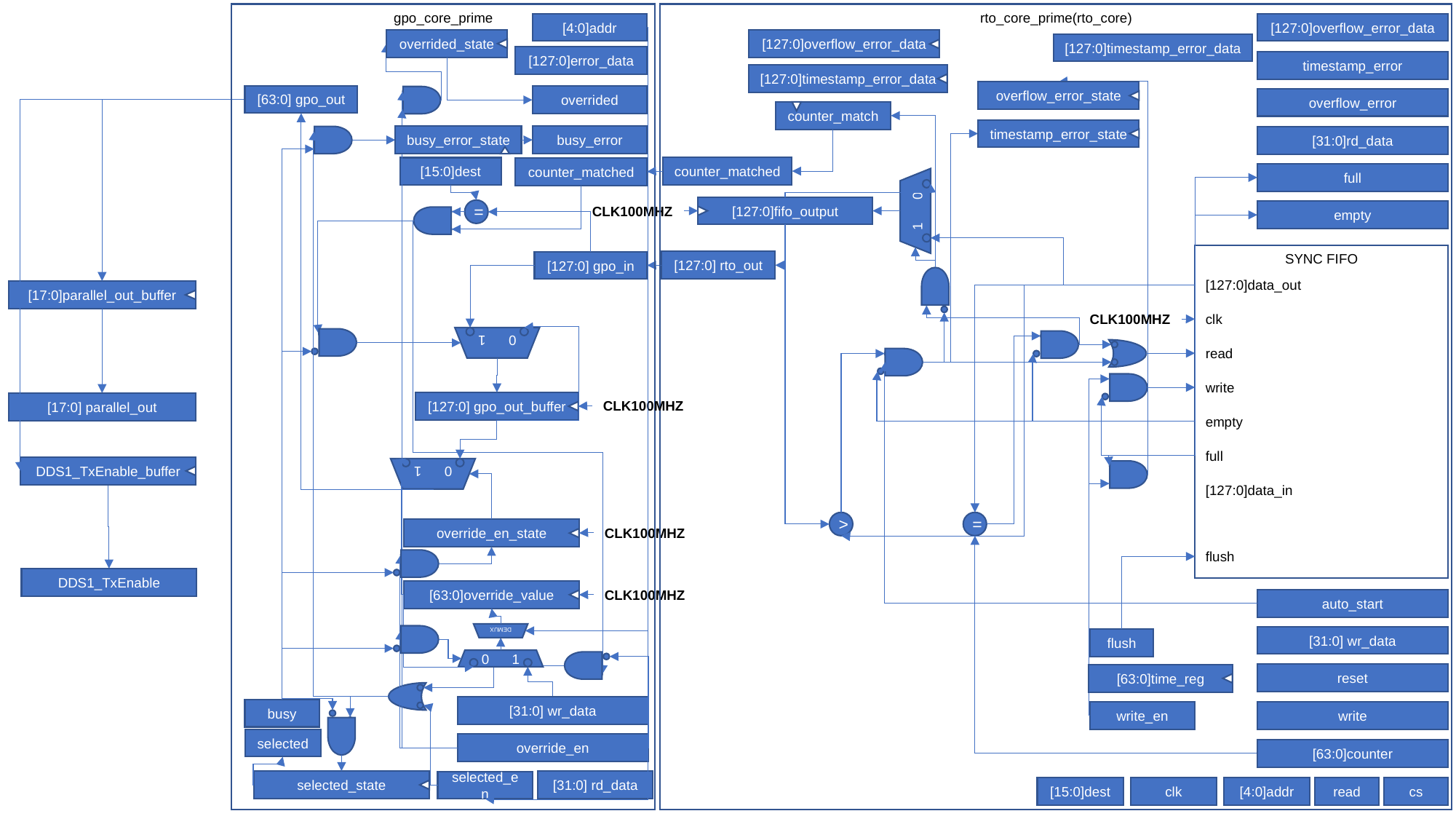

gpo_core_prime
rto_core_prime(rto_core)
[4:0]addr
[127:0]overflow_error_data
overrided_state

[127:0]overflow_error_data

[127:0]timestamp_error_data
[127:0]error_data
timestamp_error
[127:0]timestamp_error_data

overflow_error_state

[63:0] gpo_out
overrided

overflow_error

counter_match
timestamp_error_state

busy_error
busy_error_state

[31:0]rd_data
counter_matched
[15:0]dest
counter_matched
full
1      0

[127:0]fifo_output

CLK100MHZ
=
empty

SYNC FIFO
[127:0]data_out
clk
read
write
empty
full
[127:0]data_in
flush
[127:0] rto_out
[127:0] gpo_in

[17:0]parallel_out_buffer

CLK100MHZ
0      1

CLK100MHZ
[127:0] gpo_out_buffer

[17:0] parallel_out
DDS1_TxEnable_buffer

0      1

>
=
CLK100MHZ
override_en_state

DDS1_TxEnable
[63:0]override_value

CLK100MHZ
auto_start
DEMUX

[31:0] wr_data
flush
0      1

reset
[63:0]time_reg

[31:0] wr_data
busy
write_en
write

selected
override_en
[63:0]counter
selected_state

[31:0] rd_data
selected_en
[15:0]dest
clk
[4:0]addr
read
cs